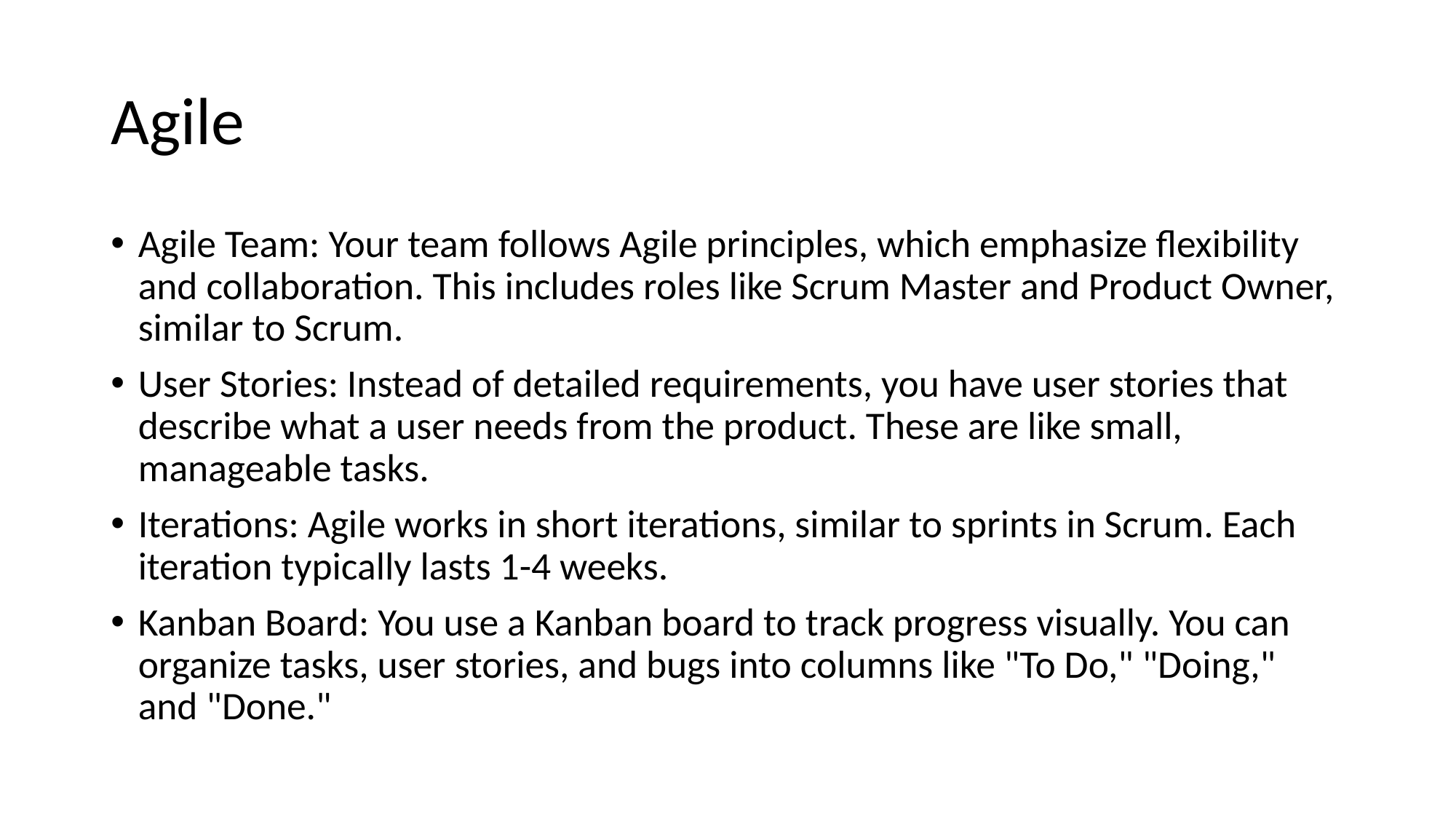

# Agile
Agile Team: Your team follows Agile principles, which emphasize flexibility and collaboration. This includes roles like Scrum Master and Product Owner, similar to Scrum.
User Stories: Instead of detailed requirements, you have user stories that describe what a user needs from the product. These are like small, manageable tasks.
Iterations: Agile works in short iterations, similar to sprints in Scrum. Each iteration typically lasts 1-4 weeks.
Kanban Board: You use a Kanban board to track progress visually. You can organize tasks, user stories, and bugs into columns like "To Do," "Doing," and "Done."